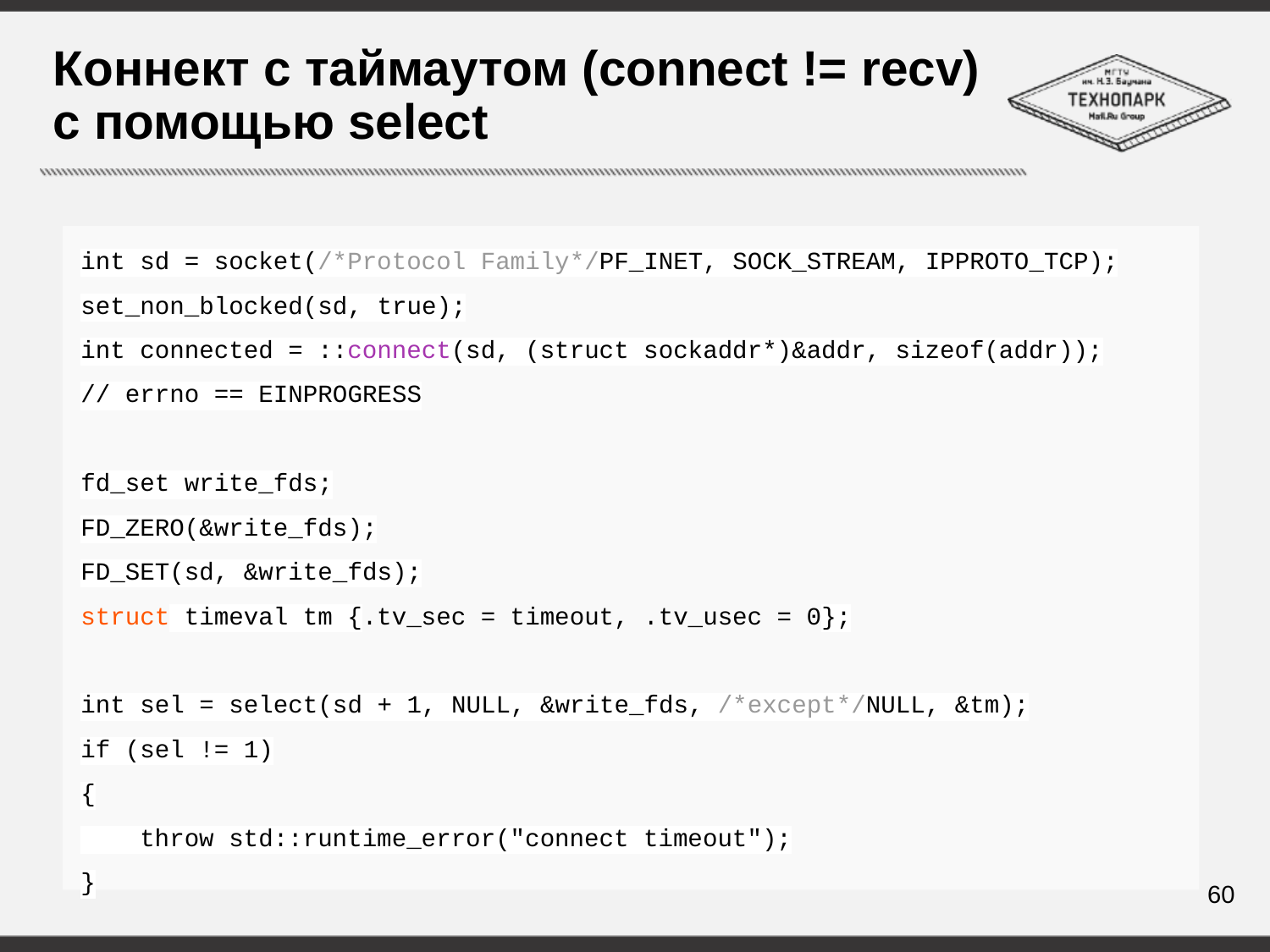

# Коннект с таймаутом (connect != recv) с помощью select
int sd = socket(/*Protocol Family*/PF_INET, SOCK_STREAM, IPPROTO_TCP);
set_non_blocked(sd, true);
int connected = ::connect(sd, (struct sockaddr*)&addr, sizeof(addr));
// errno == EINPROGRESS
fd_set write_fds;
FD_ZERO(&write_fds);
FD_SET(sd, &write_fds);
struct timeval tm {.tv_sec = timeout, .tv_usec = 0};
int sel = select(sd + 1, NULL, &write_fds, /*except*/NULL, &tm);
if (sel != 1)
{
    throw std::runtime_error("connect timeout");
}
60